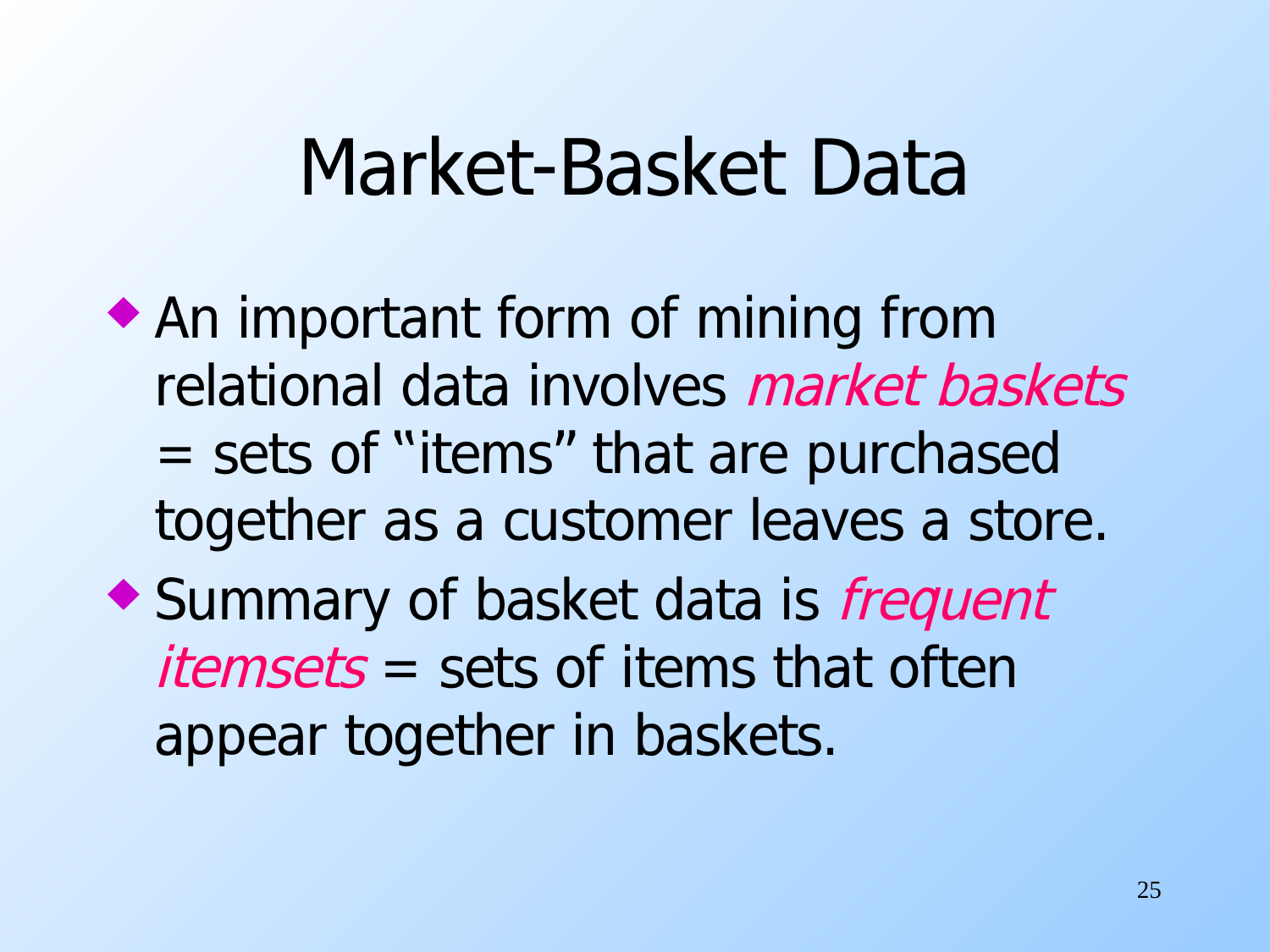

# Market-Basket Data
An important form of mining from relational data involves market baskets = sets of “items” that are purchased together as a customer leaves a store.
Summary of basket data is frequent itemsets = sets of items that often appear together in baskets.
25